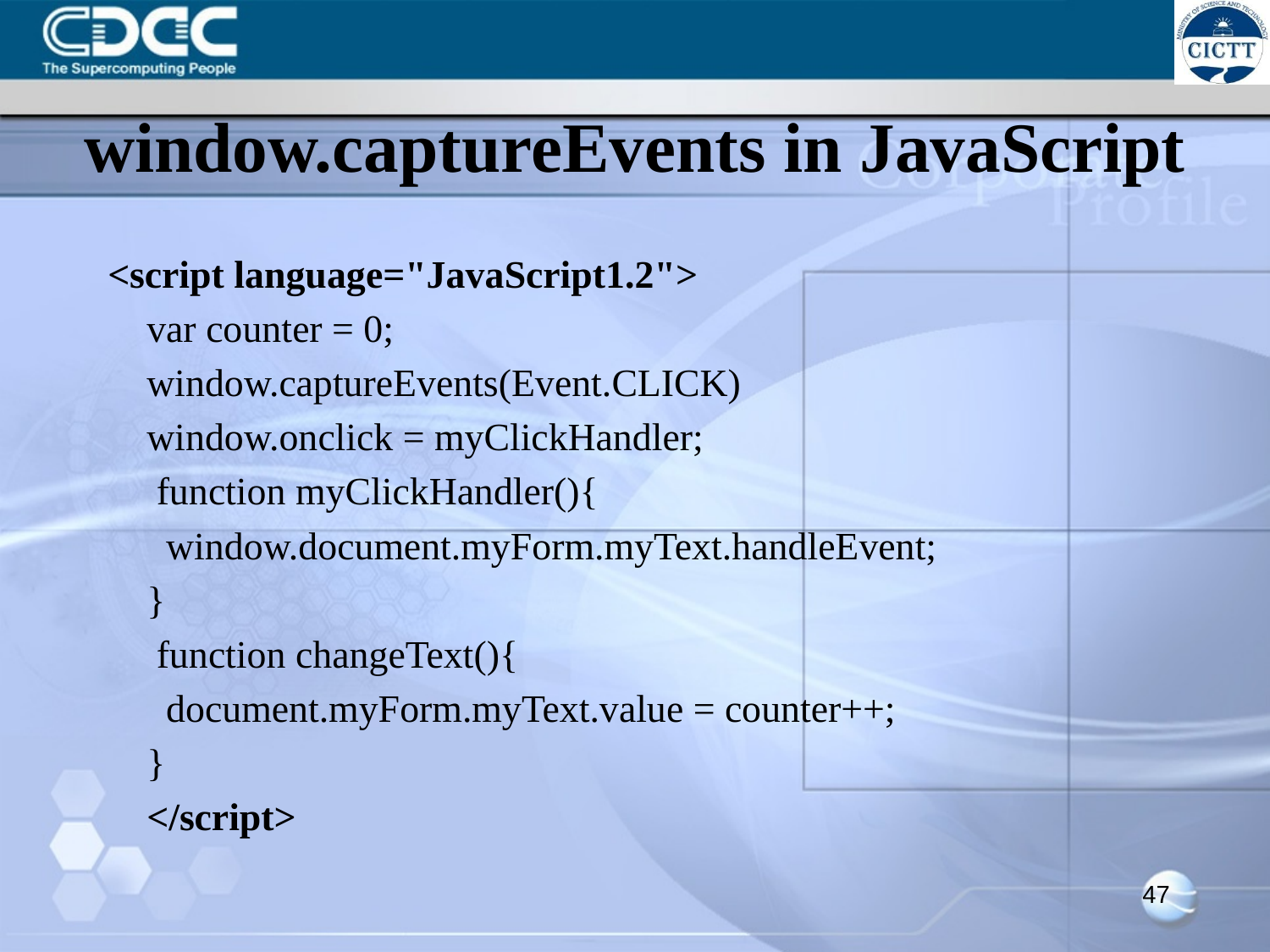

# window.captureEvents in JavaScript
<script language="JavaScript1.2">
    var counter = 0;
    window.captureEvents(Event.CLICK)
    window.onclick = myClickHandler;
     function myClickHandler(){
      window.document.myForm.myText.handleEvent;
    }
     function changeText(){
      document.myForm.myText.value = counter++;
    }
    </script>